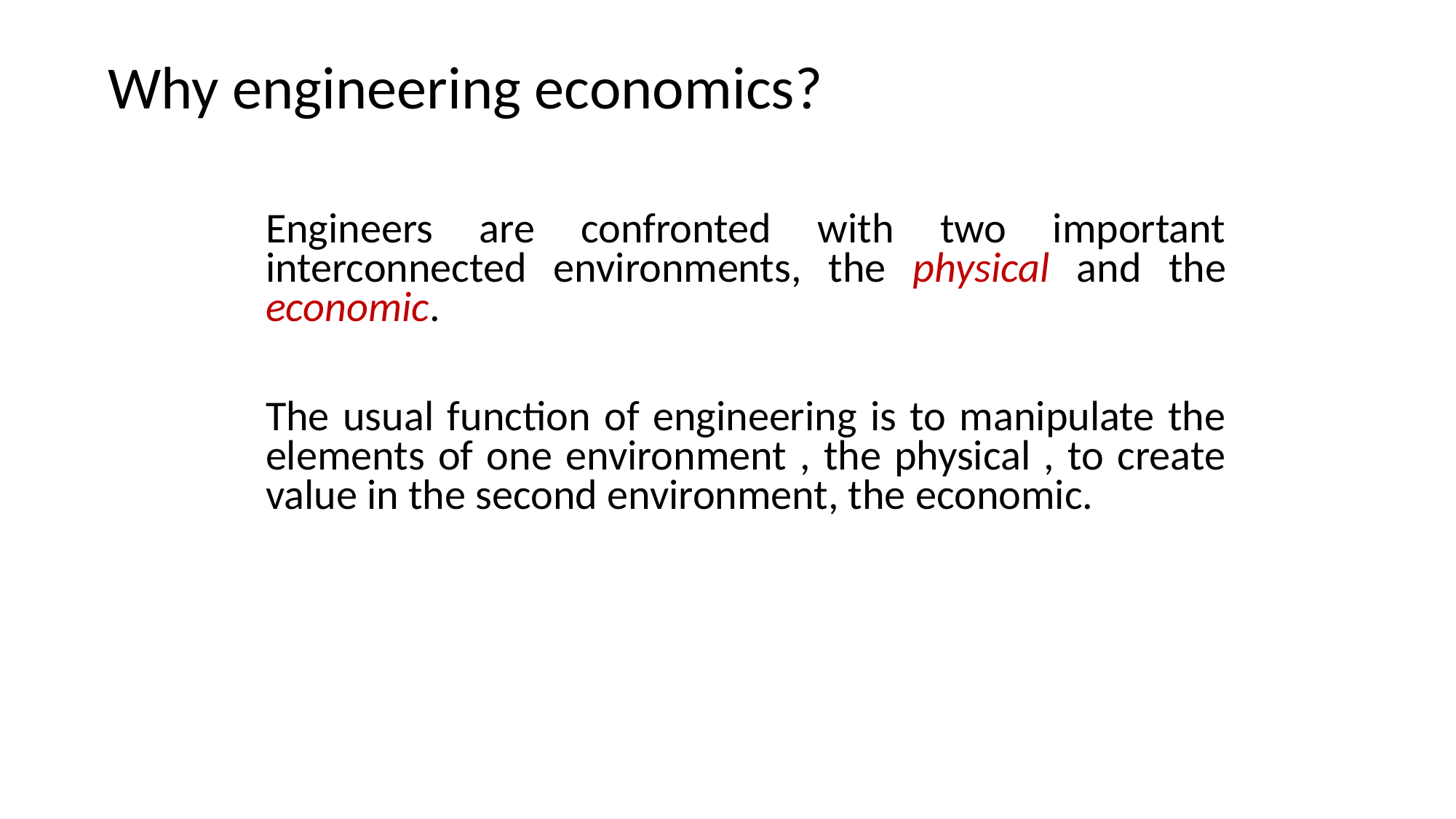

# Why engineering economics?

Engineers are confronted with two important interconnected environments, the physical and the economic.

The usual function of engineering is to manipulate the elements of one environment , the physical , to create value in the second environment, the economic.